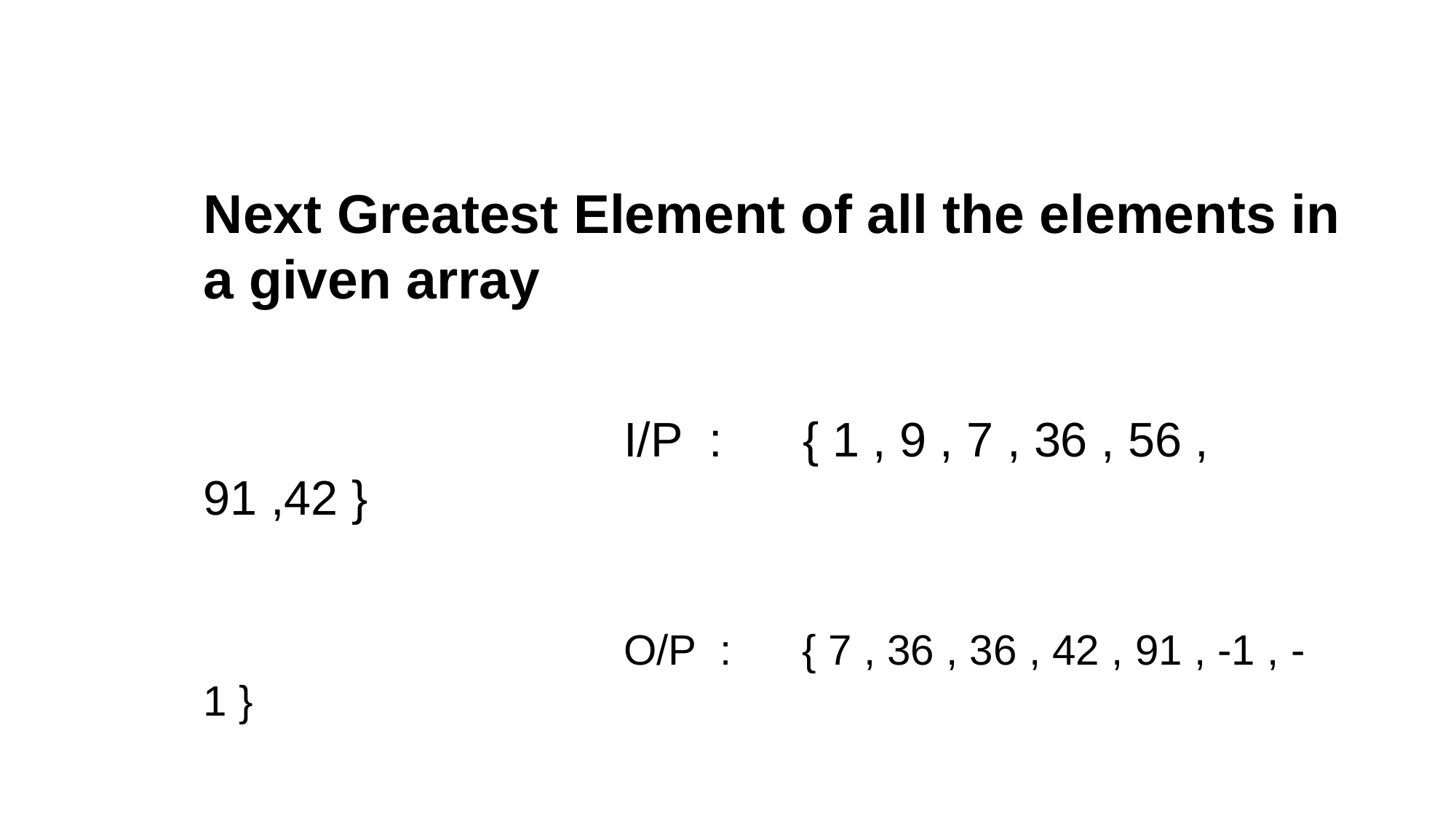

Next Greatest Element of all the elements in a given array

                                                       I/P  :      { 1 , 9 , 7 , 36 , 56 , 91 ,42 }

                                                       O/P  :      { 7 , 36 , 36 , 42 , 91 , -1 , -1 }